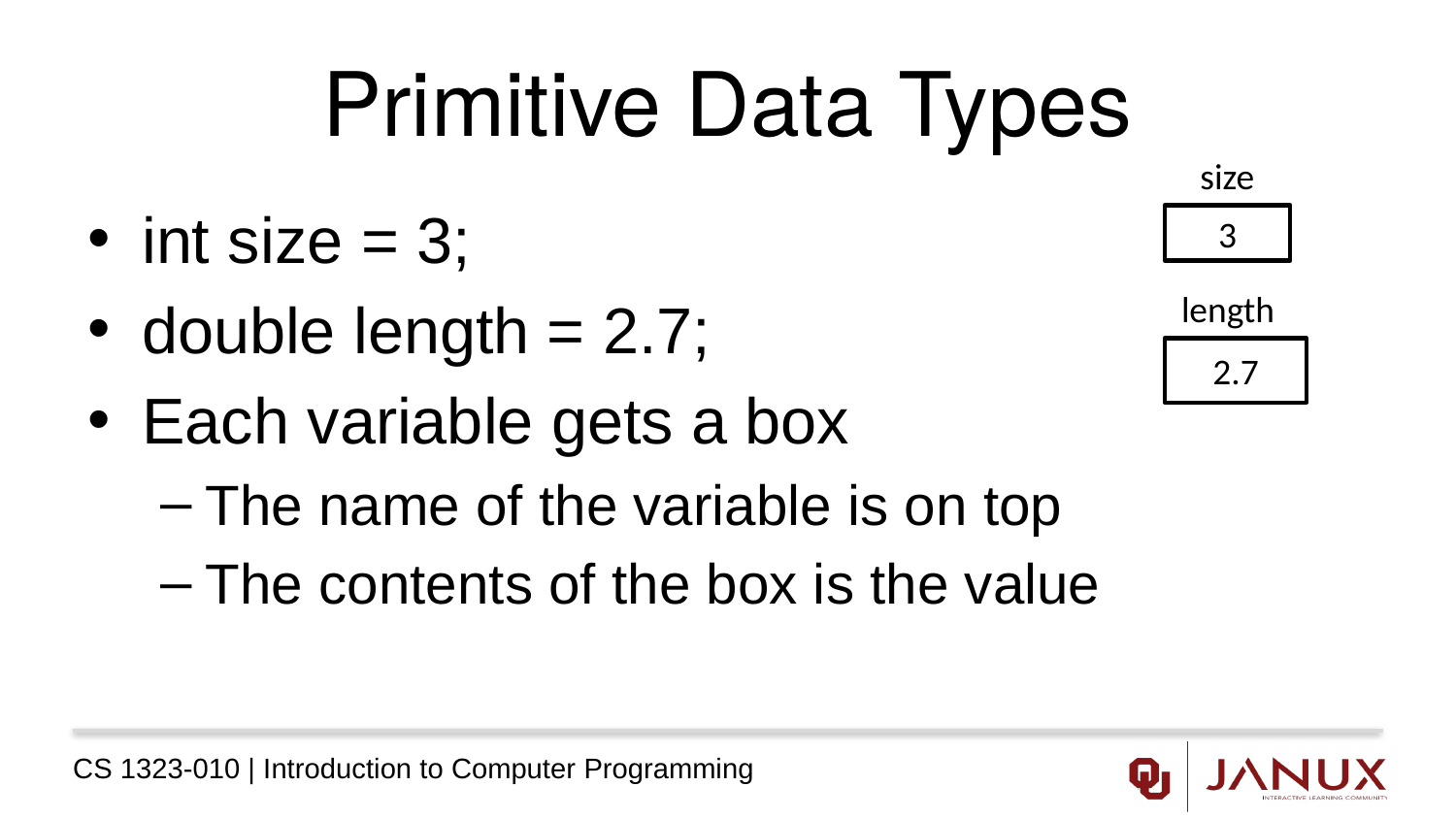

# Primitive Data Types
size
int size = 3;
double length = 2.7;
Each variable gets a box
The name of the variable is on top
The contents of the box is the value
3
length
2.7